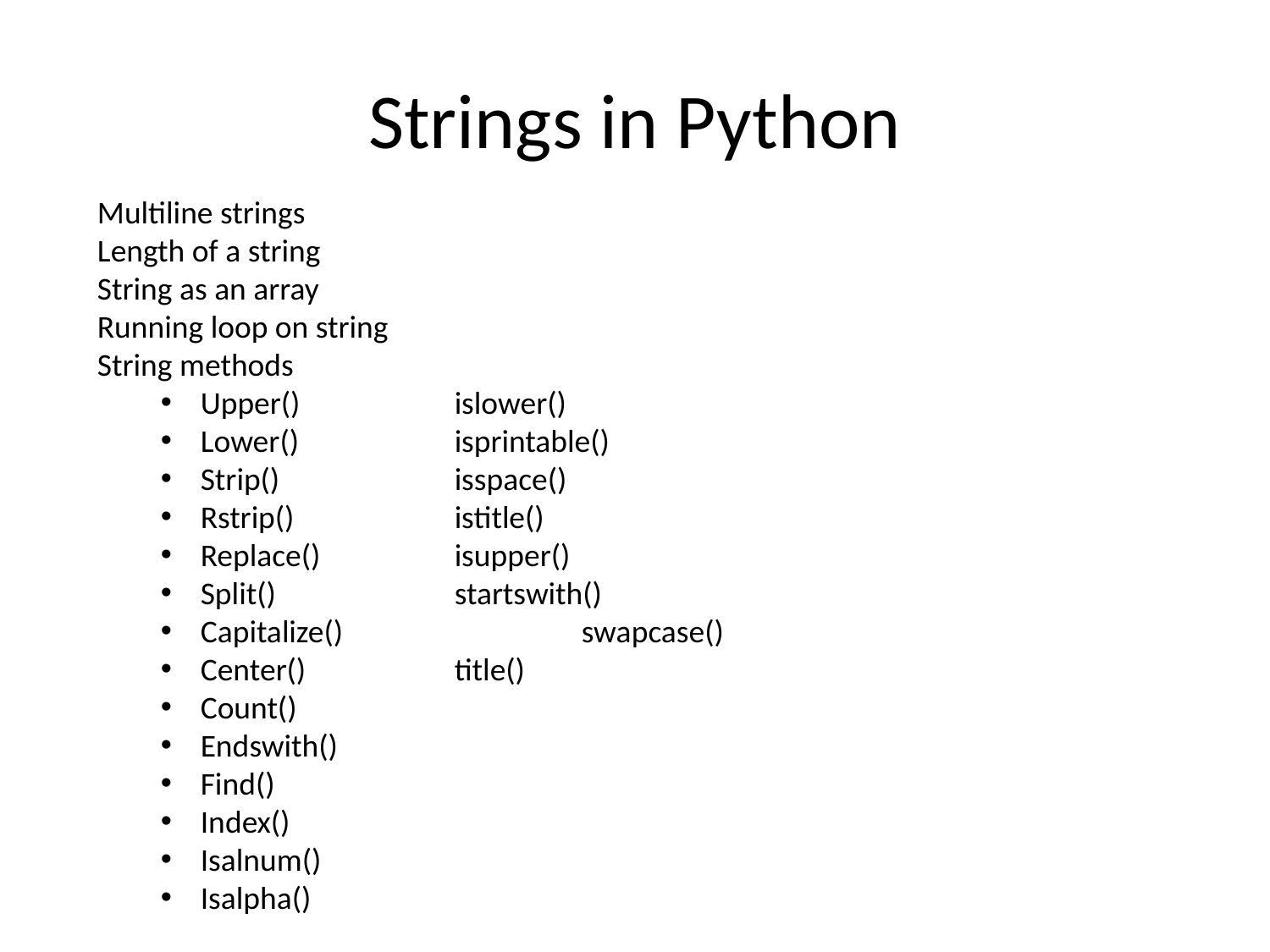

# Strings in Python
Multiline strings
Length of a string
String as an array
Running loop on string
String methods
Upper()		islower()
Lower()		isprintable()
Strip()		isspace()
Rstrip()		istitle()
Replace()		isupper()
Split()		startswith()
Capitalize()		swapcase()
Center()		title()
Count()
Endswith()
Find()
Index()
Isalnum()
Isalpha()